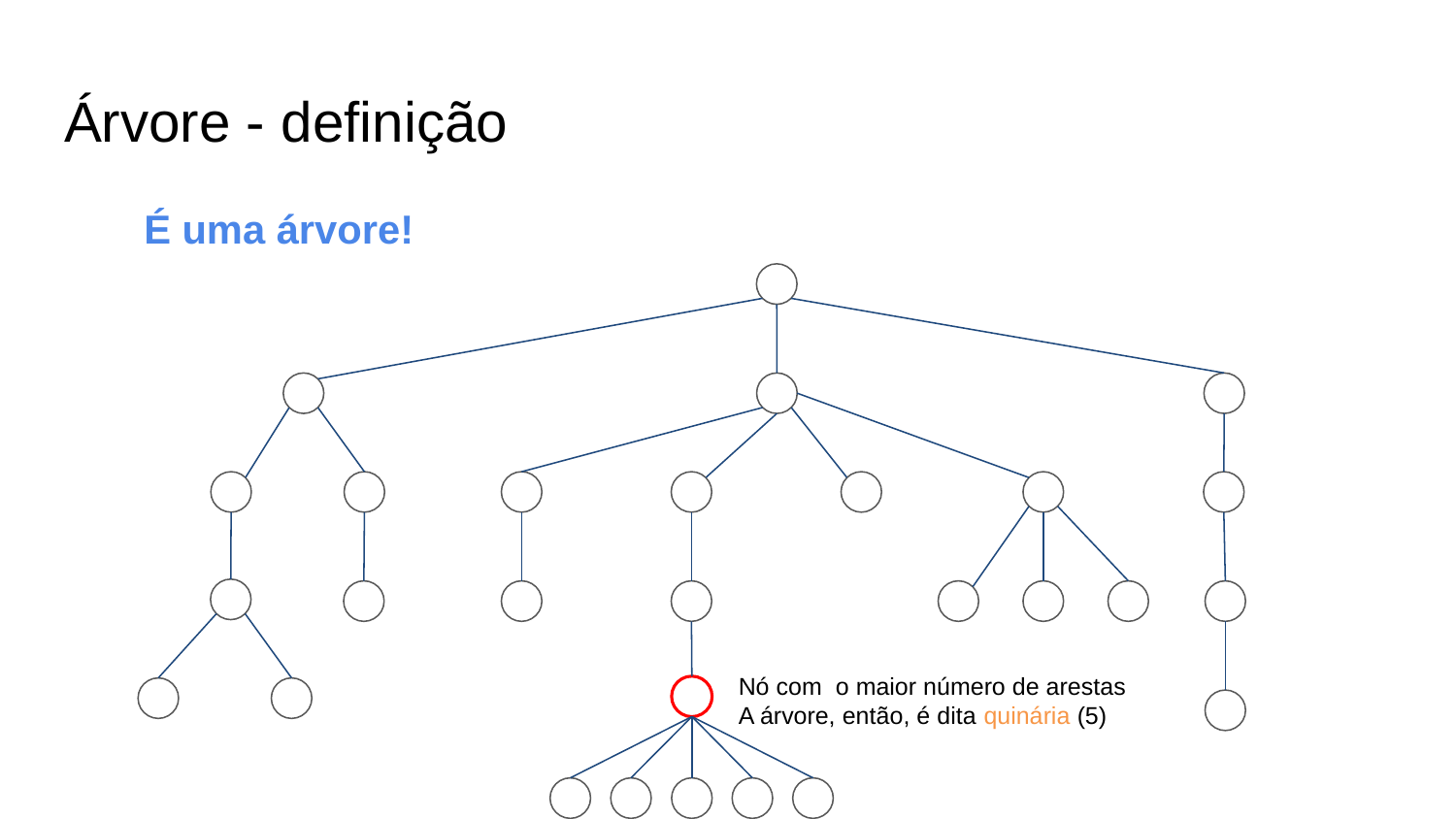

Árvore - definição
É uma árvore!

Nó com  o maior número de arestas
A árvore, então, é dita quinária (5)